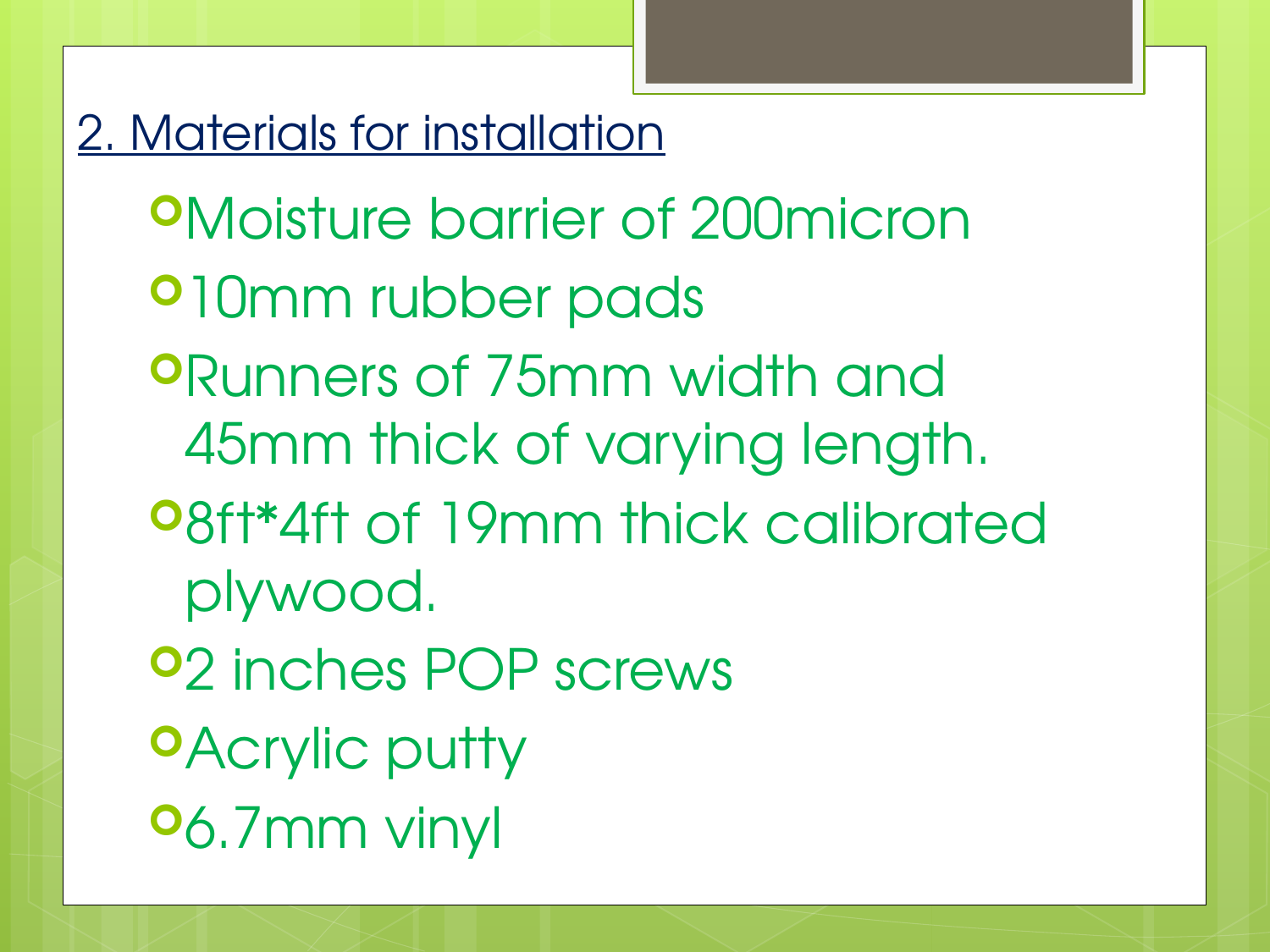

# 2. Materials for installation
Moisture barrier of 200micron
10mm rubber pads
Runners of 75mm width and 45mm thick of varying length.
8ft*4ft of 19mm thick calibrated plywood.
2 inches POP screws
Acrylic putty
6.7mm vinyl